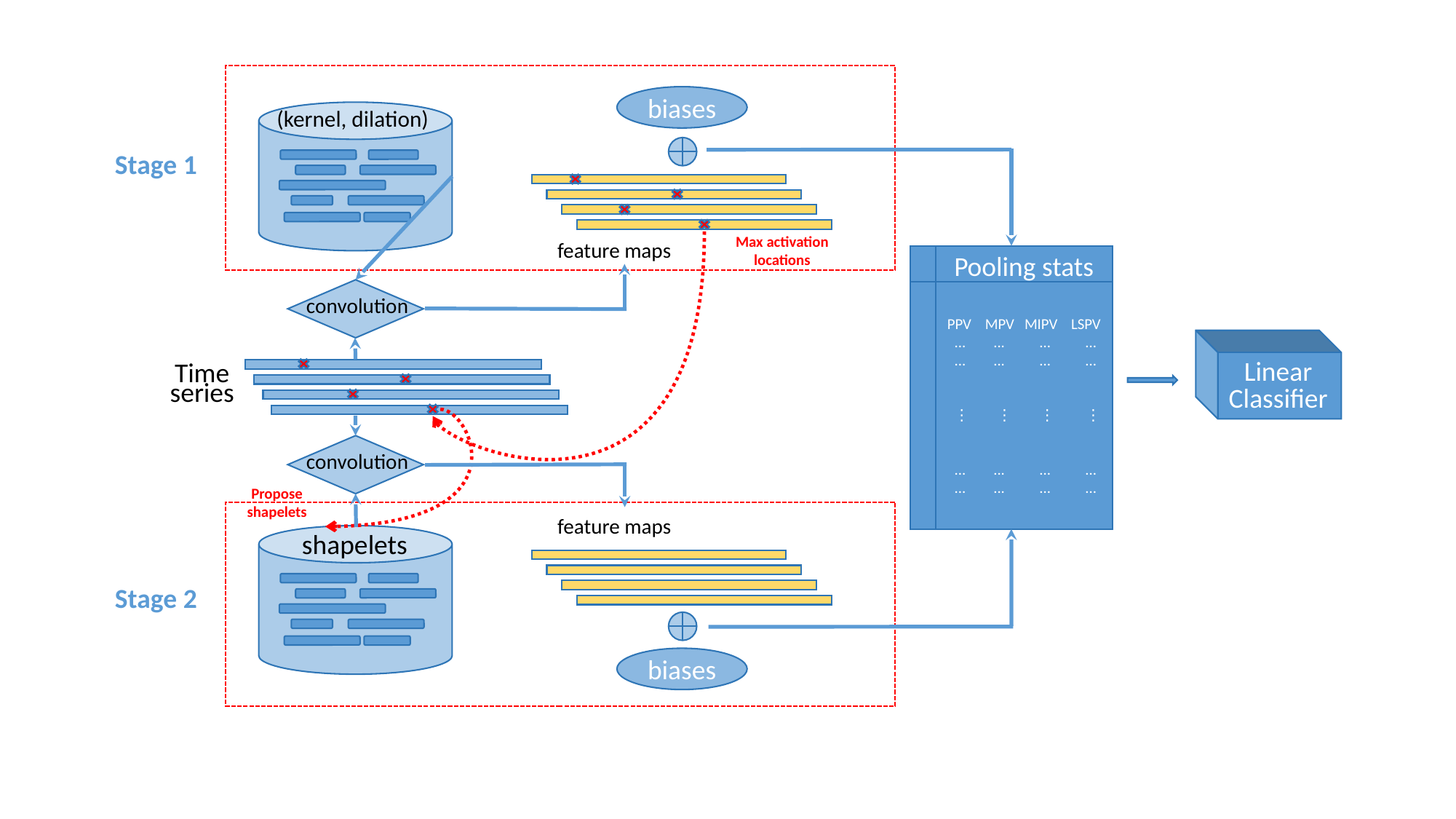

biases
(kernel, dilation)

Stage 1

Max activation locations
feature maps

Pooling stats

PPV    MPV   MIPV    LSPV
 ...        ...          ...          ...
 ...        ...          ...          ...

  ⋮        ⋮        ⋮         ⋮

 ...        ...          ...          ...
 ...        ...          ...          ...

convolution

Linear
Classifier

Time series

convolution
Propose shapelets

feature maps
shapelets

Stage 2

biases